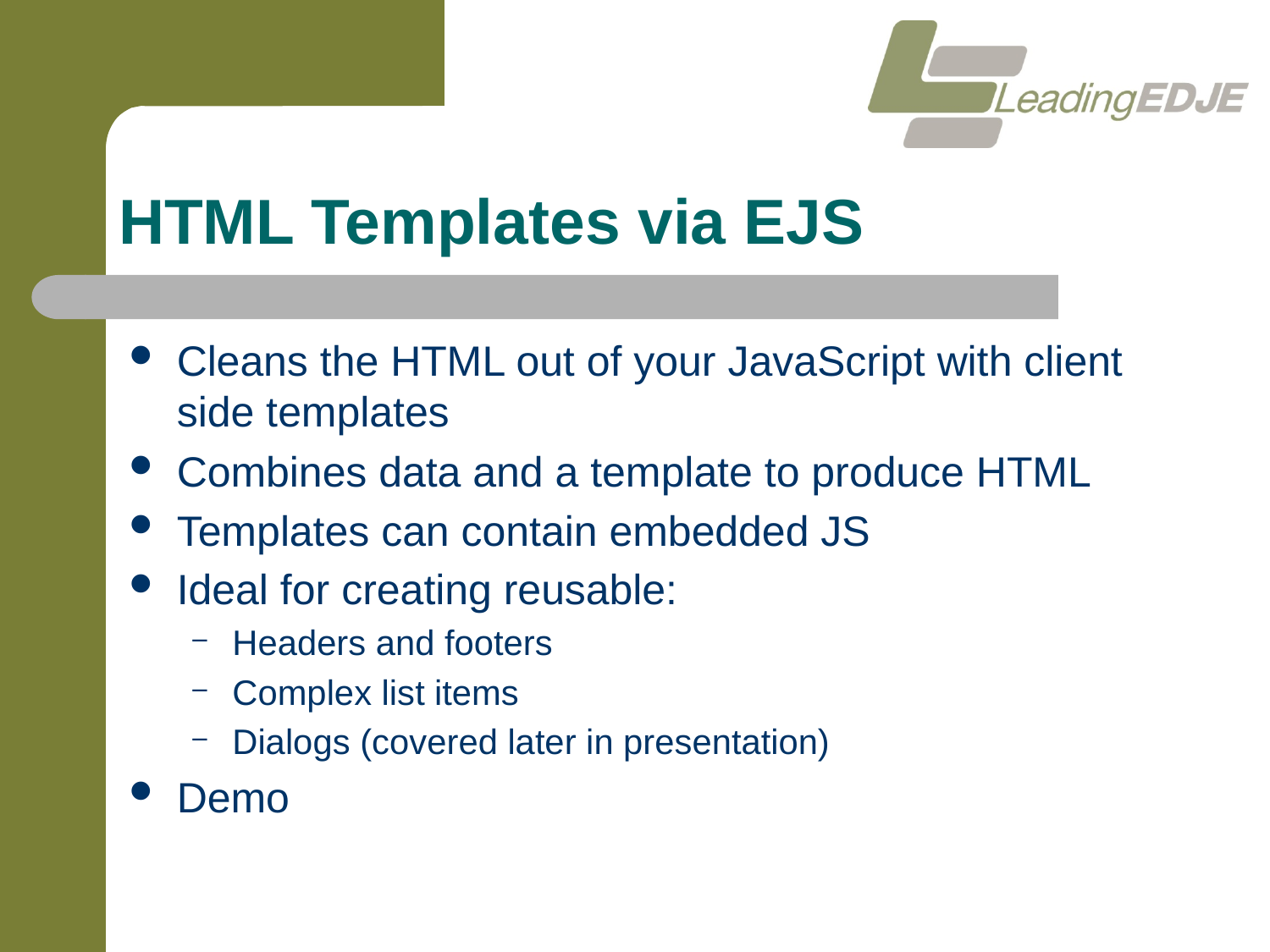

# HTML Templates via EJS
Cleans the HTML out of your JavaScript with client side templates
Combines data and a template to produce HTML
Templates can contain embedded JS
Ideal for creating reusable:
Headers and footers
Complex list items
Dialogs (covered later in presentation)
Demo